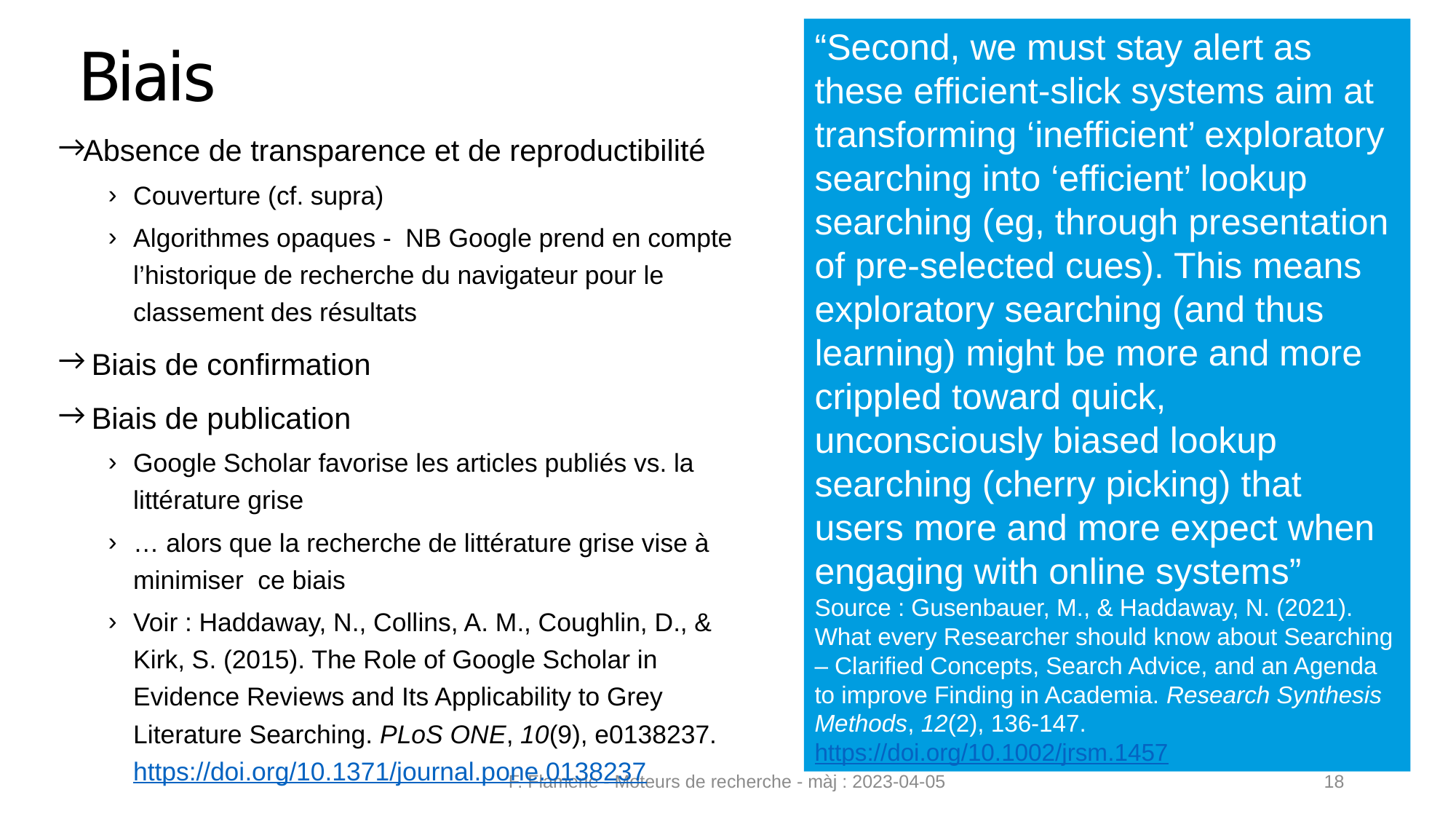

# Biais
“Second, we must stay alert as these efficient-slick systems aim at transforming ‘inefficient’ exploratory searching into ‘efficient’ lookup searching (eg, through presentation of pre-selected cues). This means exploratory searching (and thus learning) might be more and more crippled toward quick, unconsciously biased lookup searching (cherry picking) that users more and more expect when engaging with online systems”
Source : Gusenbauer, M., & Haddaway, N. (2021). What every Researcher should know about Searching – Clarified Concepts, Search Advice, and an Agenda to improve Finding in Academia. Research Synthesis Methods, 12(2), 136‑147. https://doi.org/10.1002/jrsm.1457
Absence de transparence et de reproductibilité
Couverture (cf. supra)
Algorithmes opaques -  NB Google prend en compte l’historique de recherche du navigateur pour le classement des résultats
 Biais de confirmation
 Biais de publication
Google Scholar favorise les articles publiés vs. la littérature grise
… alors que la recherche de littérature grise vise à minimiser  ce biais
Voir : Haddaway, N., Collins, A. M., Coughlin, D., & Kirk, S. (2015). The Role of Google Scholar in Evidence Reviews and Its Applicability to Grey Literature Searching. PLoS ONE, 10(9), e0138237. https://doi.org/10.1371/journal.pone.0138237
F. Flamerie - Moteurs de recherche - màj : 2023-04-05
18